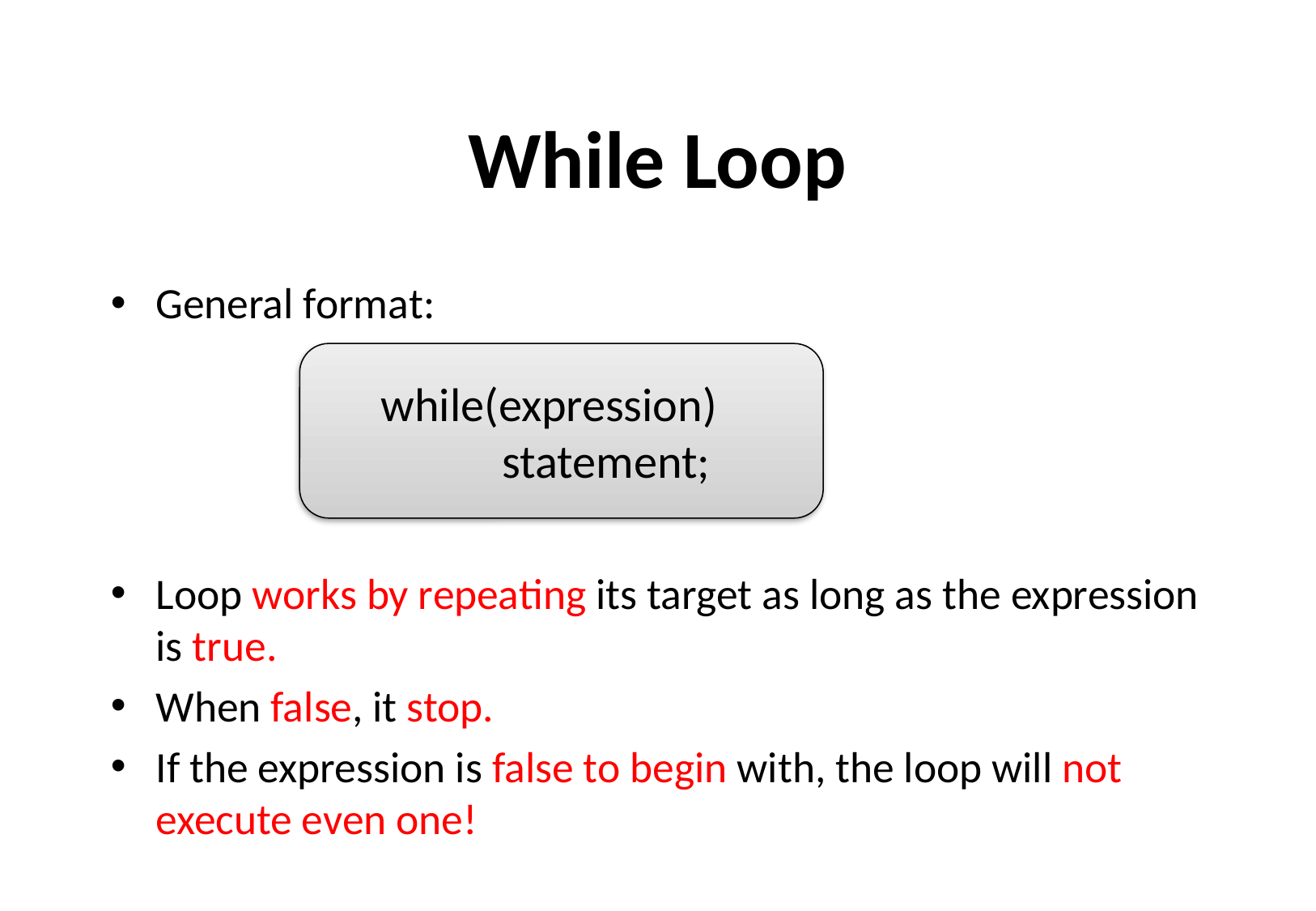

# While Loop
General format:

Loop works by repeating its target as long as the expression is true.
When false, it stop.
If the expression is false to begin with, the loop will not execute even one!

while(expression)
	statement;